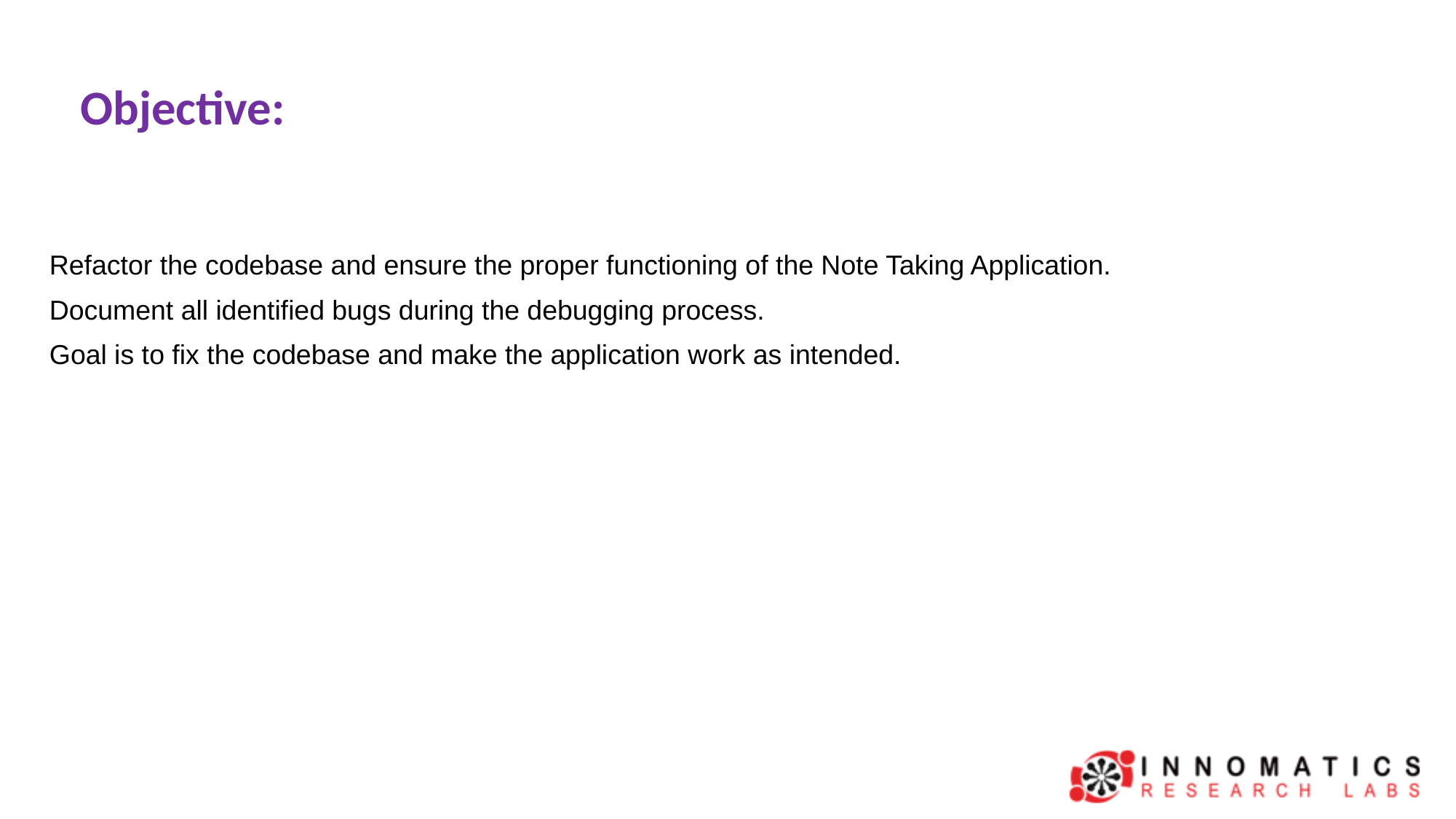

Objective:
Refactor the codebase and ensure the proper functioning of the Note Taking Application.
Document all identified bugs during the debugging process.
Goal is to fix the codebase and make the application work as intended.